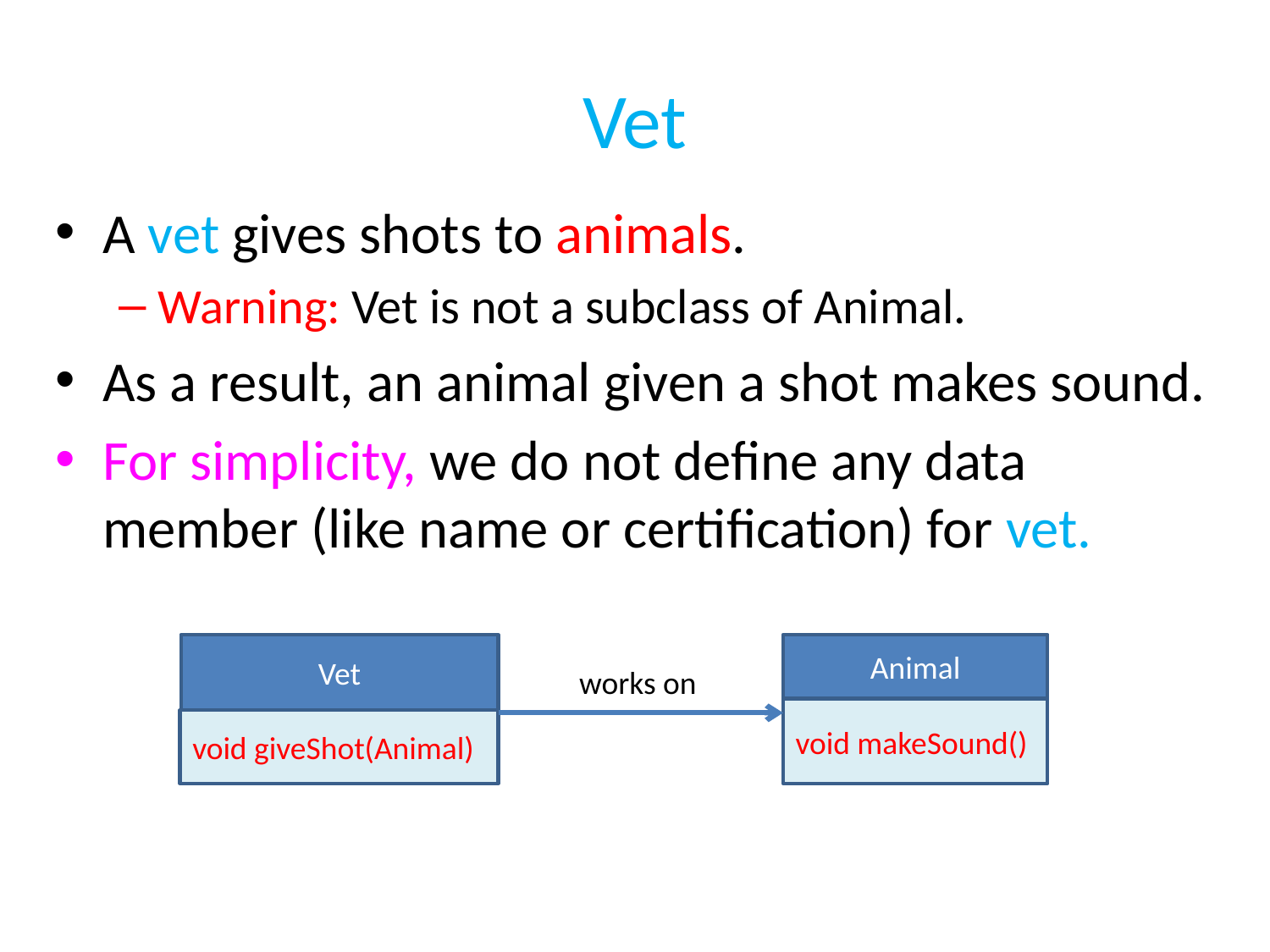

# Vet
A vet gives shots to animals.
Warning: Vet is not a subclass of Animal.
As a result, an animal given a shot makes sound.
For simplicity, we do not define any data member (like name or certification) for vet.

Vet
void giveShot(Animal)
Animal
void makeSound()
works on